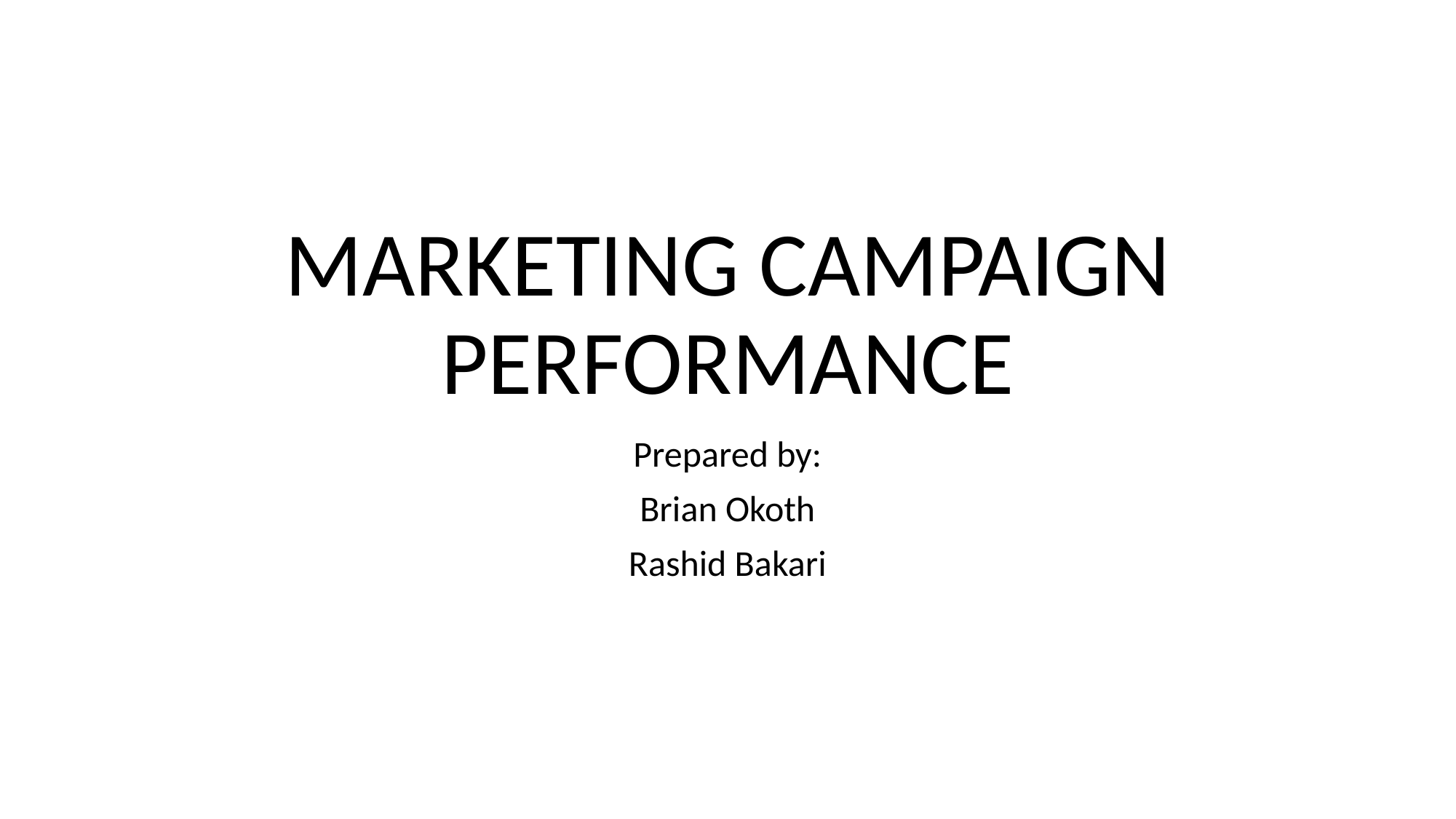

# MARKETING CAMPAIGN PERFORMANCE
Prepared by:
Brian Okoth
Rashid Bakari